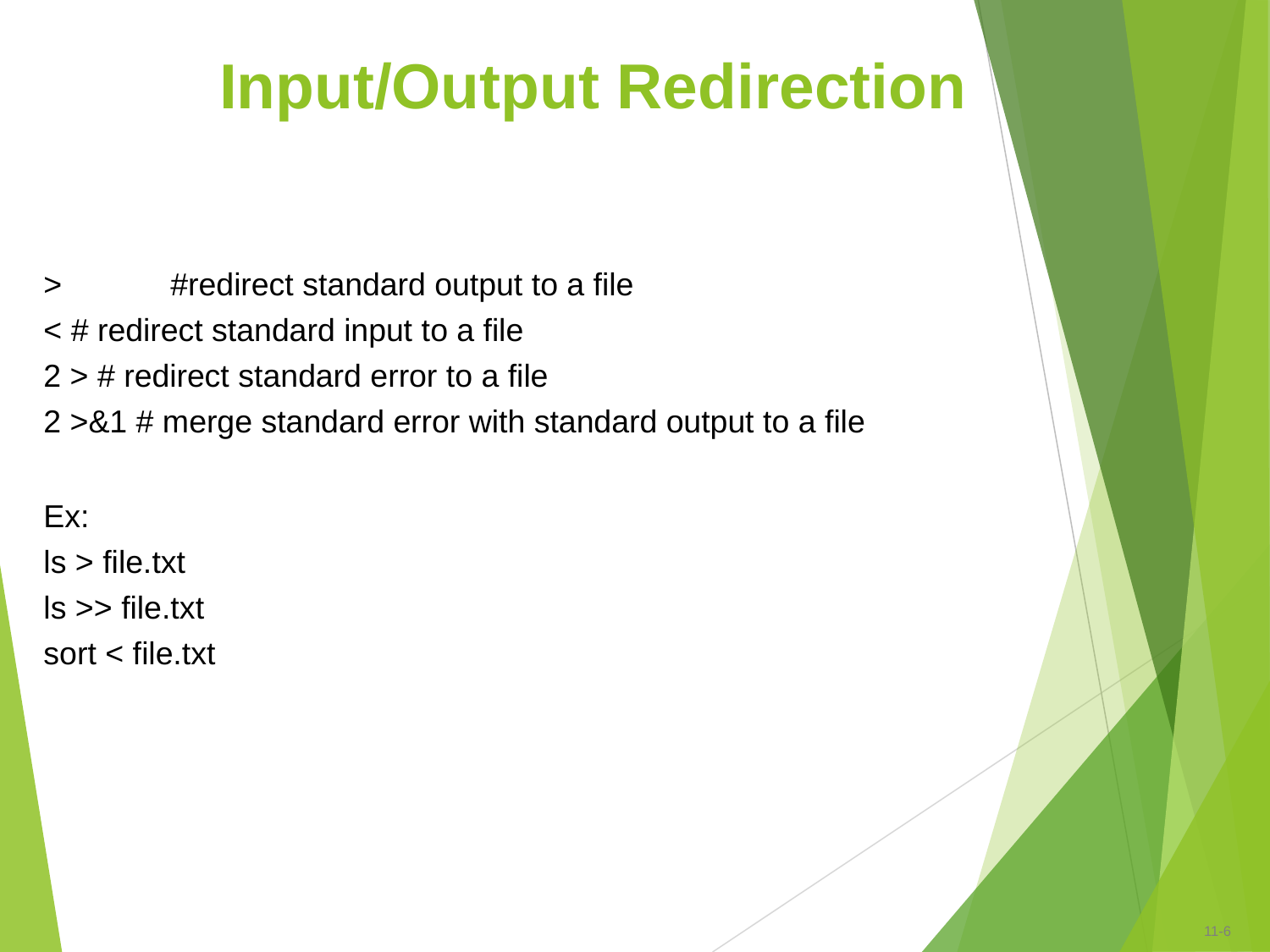

# Input/Output Redirection
>	#redirect standard output to a file
< # redirect standard input to a file  2 > # redirect standard error to a file
2 >&1 # merge standard error with standard output to a file

Ex:
ls > file.txt  ls >> file.txt  sort < file.txt
11-6